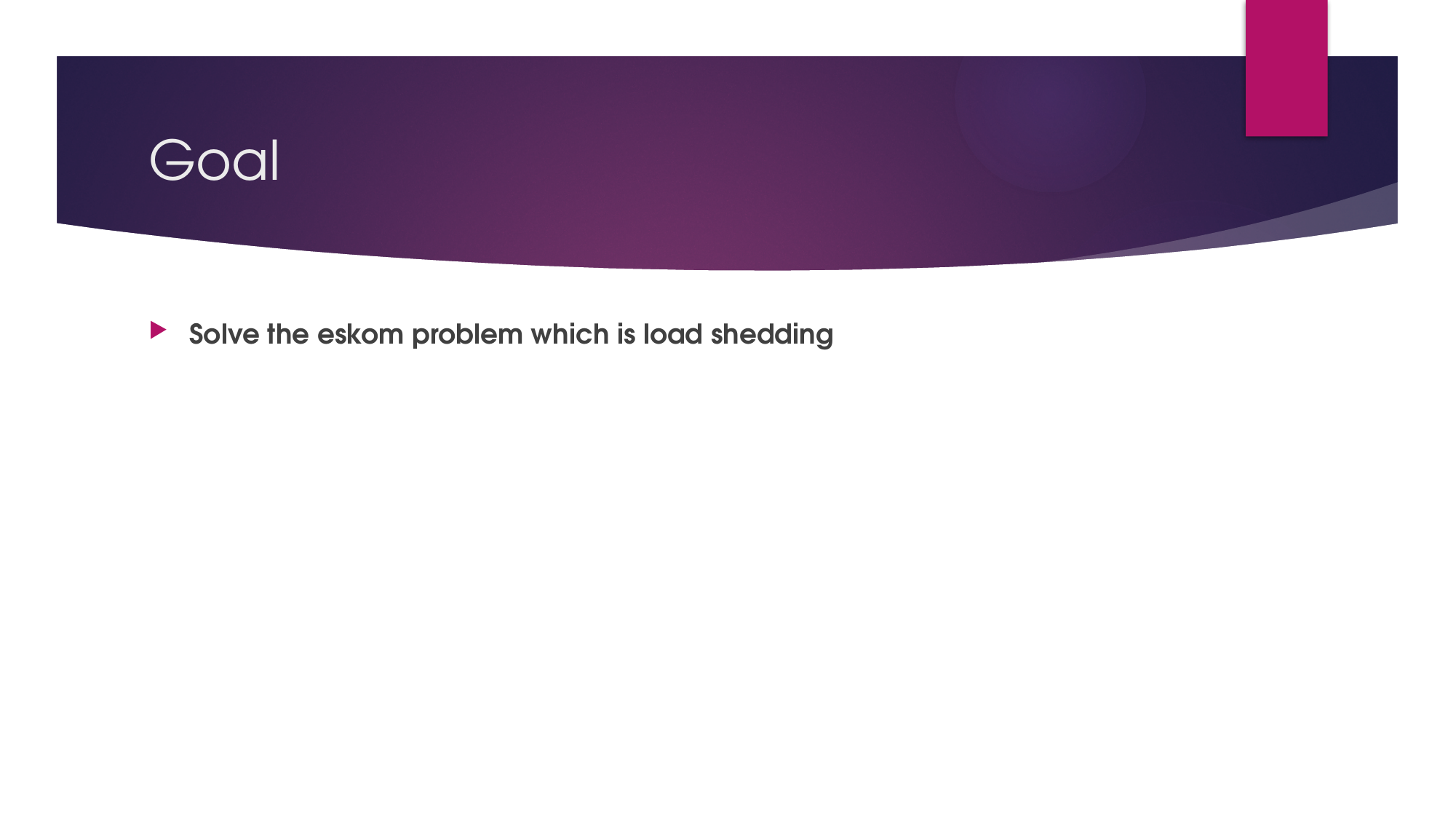

# Goal
Solve the eskom problem which is load shedding